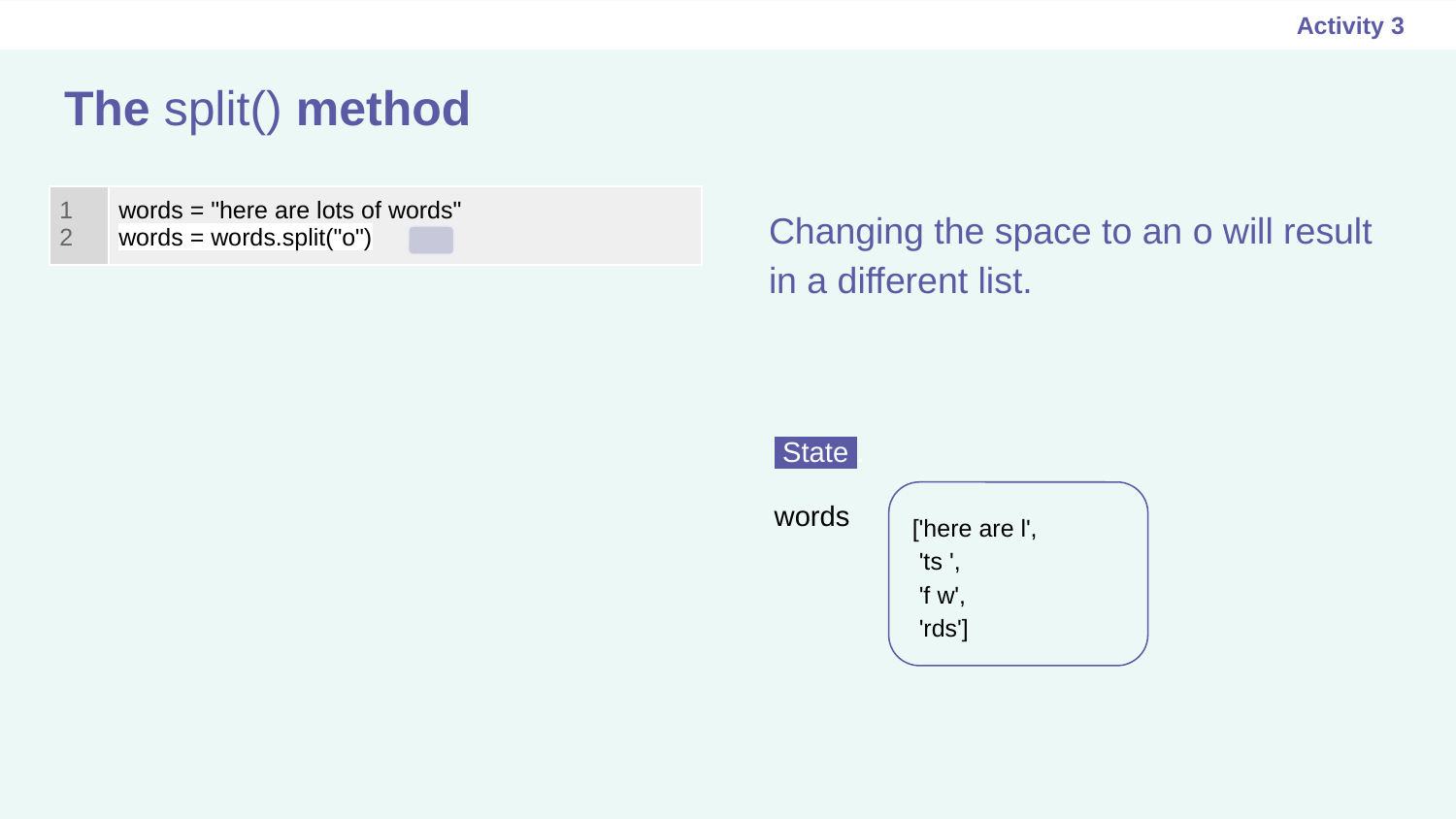

Activity 3
# The split() method
| 1 2 | words = "here are lots of words" words = words.split("o") |
| --- | --- |
Changing the space to an o will result in a different list.

 State .
words
['here are l',
 'ts ',
 'f w',
 'rds']